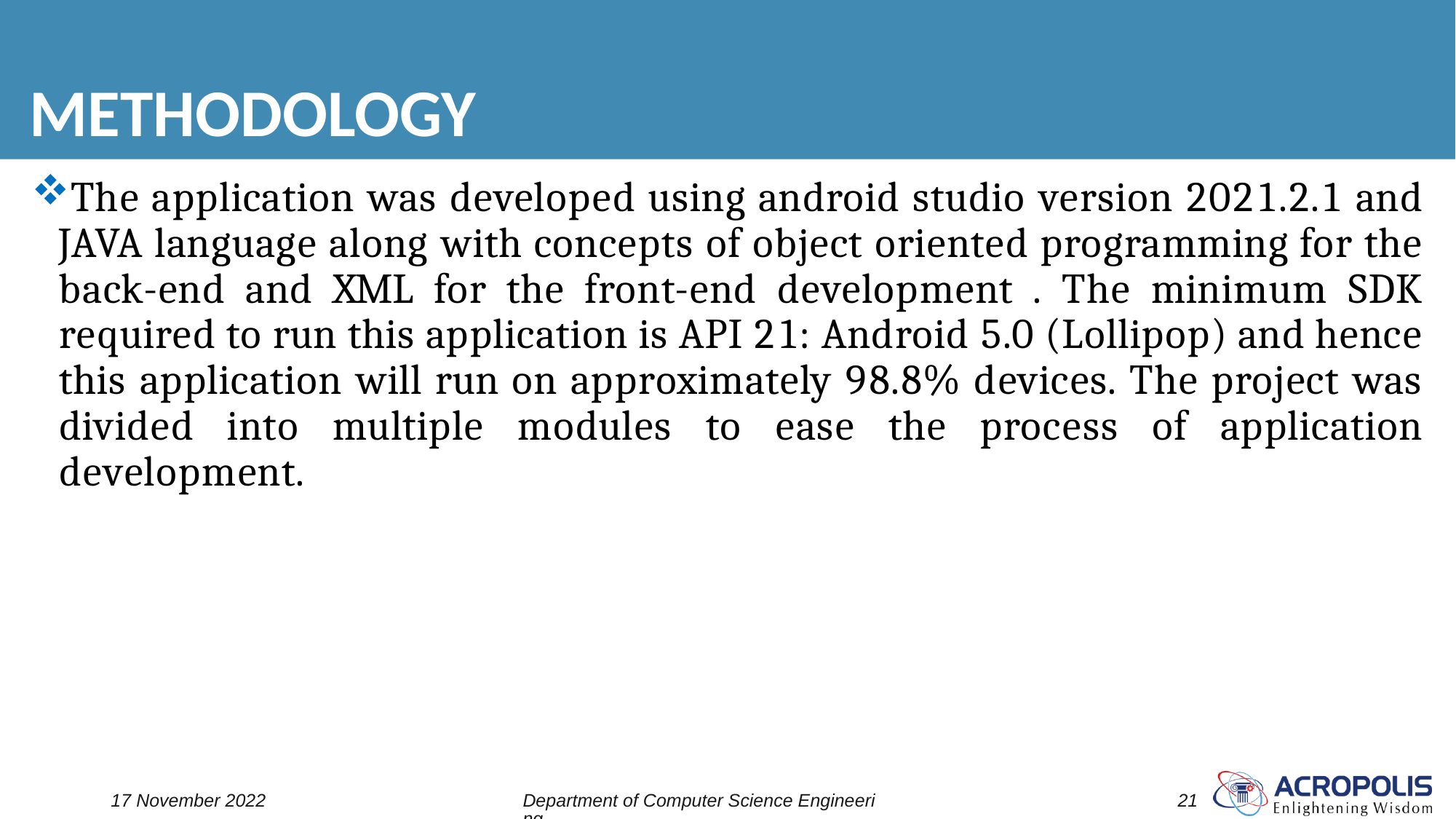

# METHODOLOGY
The application was developed using android studio version 2021.2.1 and JAVA language along with concepts of object oriented programming for the back-end and XML for the front-end development . The minimum SDK required to run this application is API 21: Android 5.0 (Lollipop) and hence this application will run on approximately 98.8% devices. The project was divided into multiple modules to ease the process of application development.
17 November 2022
Department of Computer Science Engineering
21